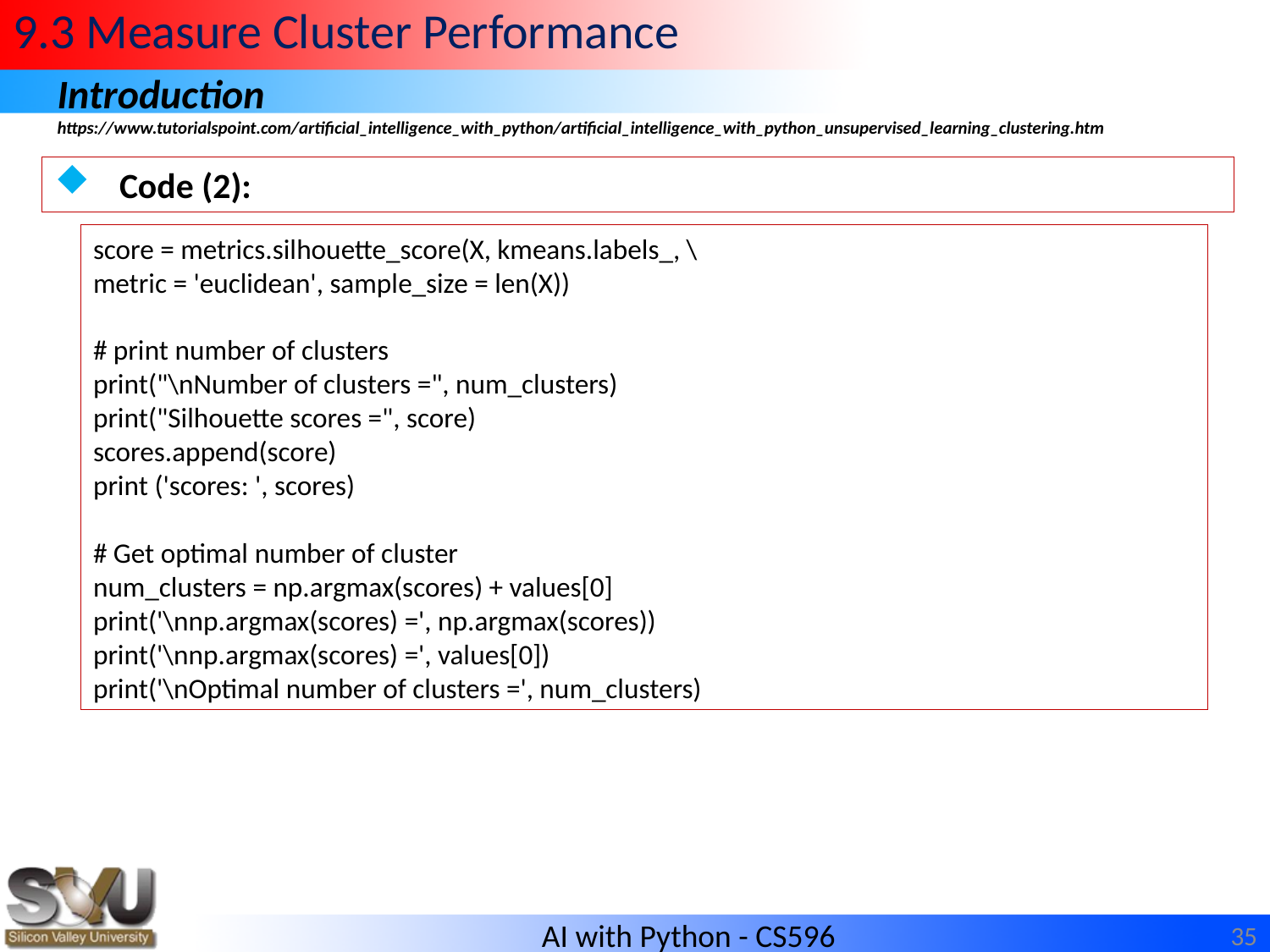

# 9.3 Measure Cluster Performance
Introduction
https://www.tutorialspoint.com/artificial_intelligence_with_python/artificial_intelligence_with_python_unsupervised_learning_clustering.htm
Code (2):
score = metrics.silhouette_score(X, kmeans.labels_, \
metric = 'euclidean', sample_size = len(X))
# print number of clusters
print("\nNumber of clusters =", num_clusters)
print("Silhouette scores =", score)
scores.append(score)
print ('scores: ', scores)
# Get optimal number of cluster
num_clusters = np.argmax(scores) + values[0]
print('\nnp.argmax(scores) =', np.argmax(scores))
print('\nnp.argmax(scores) =', values[0])
print('\nOptimal number of clusters =', num_clusters)
35
AI with Python - CS596